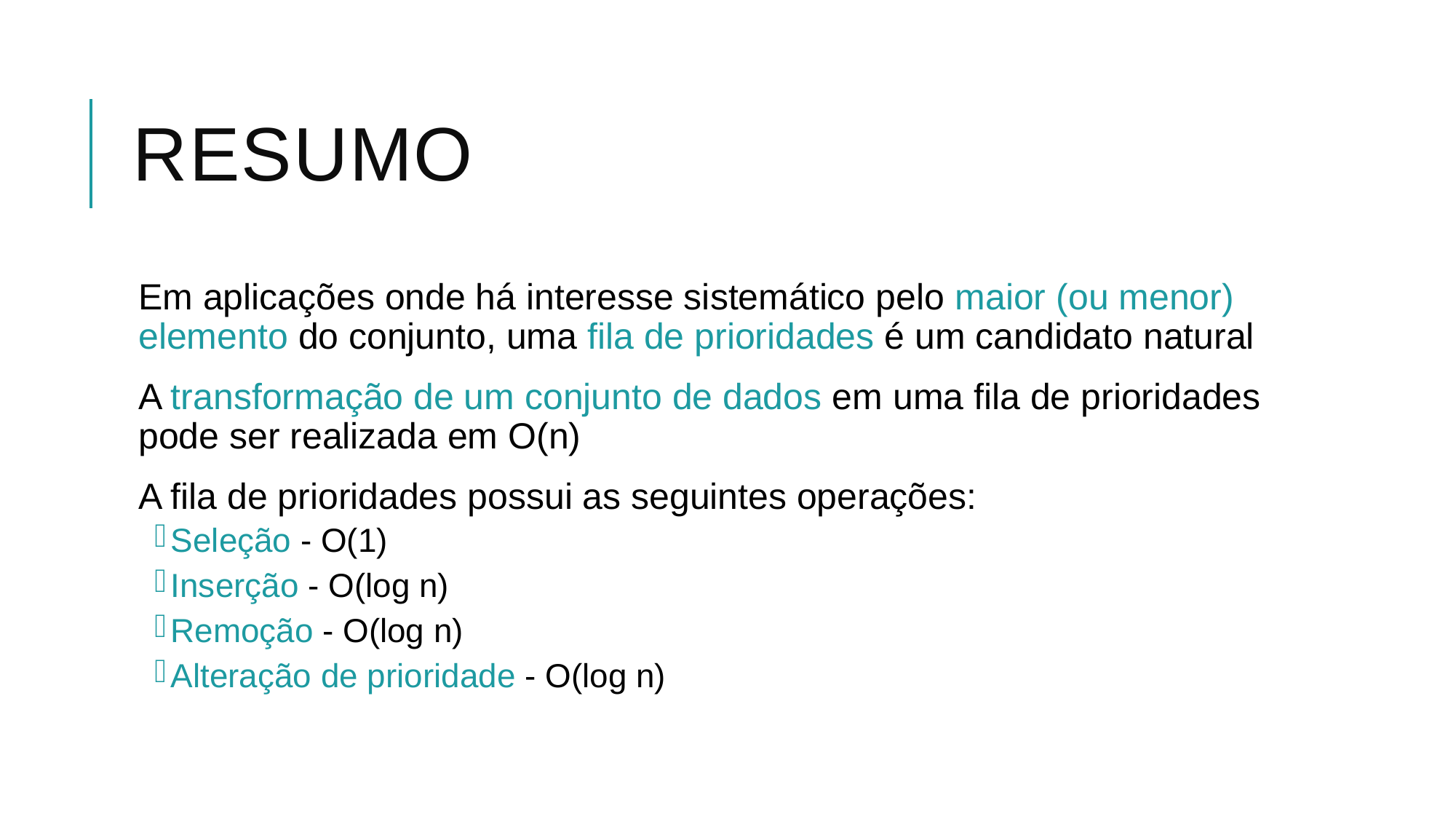

# Resumo
Em aplicações onde há interesse sistemático pelo maior (ou menor) elemento do conjunto, uma fila de prioridades é um candidato natural
A transformação de um conjunto de dados em uma fila de prioridades pode ser realizada em O(n)
A fila de prioridades possui as seguintes operações:
Seleção - O(1)
Inserção - O(log n)
Remoção - O(log n)
Alteração de prioridade - O(log n)